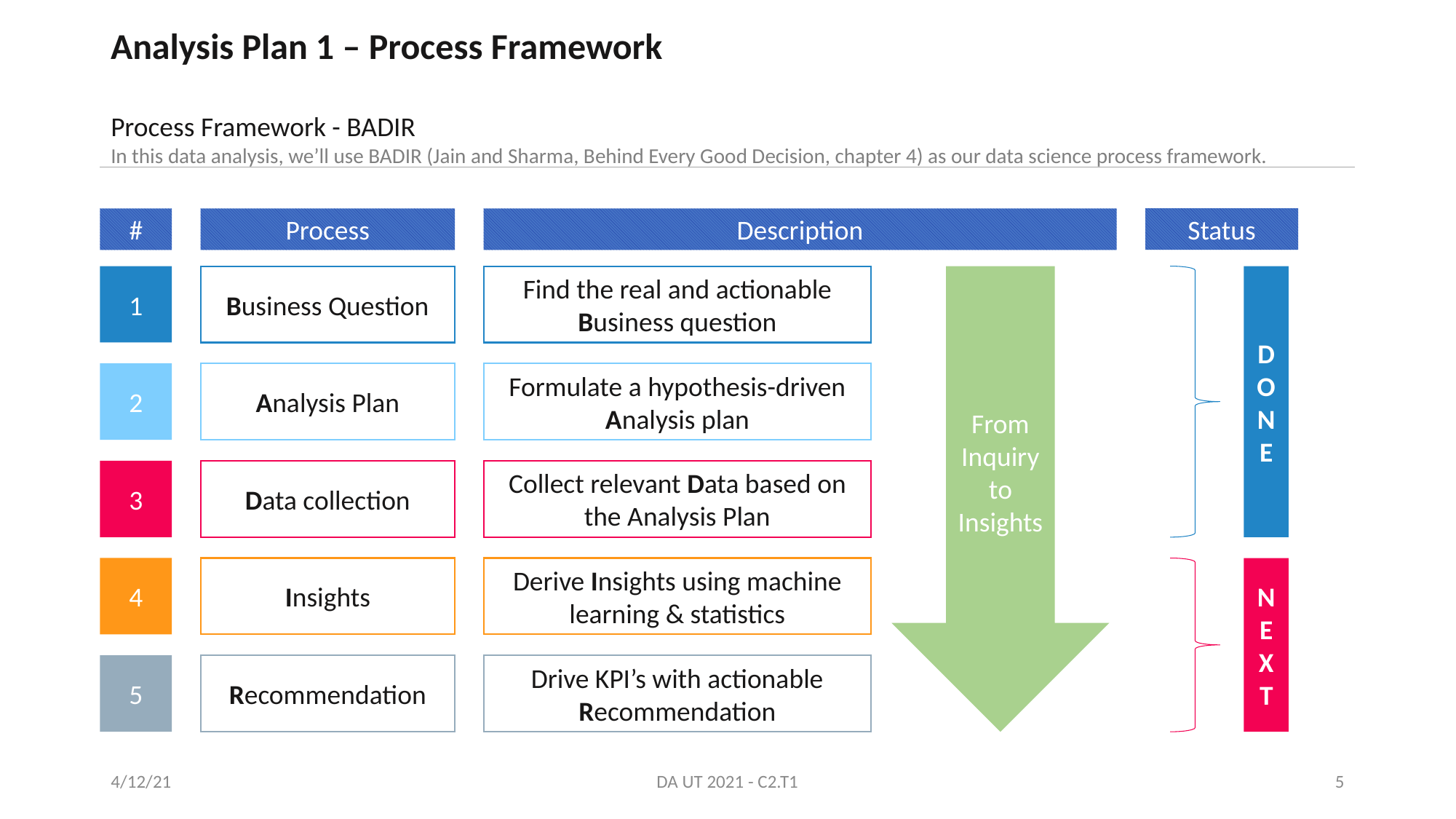

Analysis Plan 1 – Process Framework
Process Framework - BADIR
In this data analysis, we’ll use BADIR (Jain and Sharma, Behind Every Good Decision, chapter 4) as our data science process framework.
Status
Description
Process
#
Find the real and actionable Business question
Business Question
1
From
Inquiry
to Insights

DONE
Formulate a hypothesis-driven Analysis plan
Analysis Plan
2
Collect relevant Data based on the Analysis Plan
Data collection
3
Derive Insights using machine learning & statistics
Insights
4

NEXT
Drive KPI’s with actionable Recommendation
Recommendation
5
4/12/21
DA UT 2021 - C2.T1
5